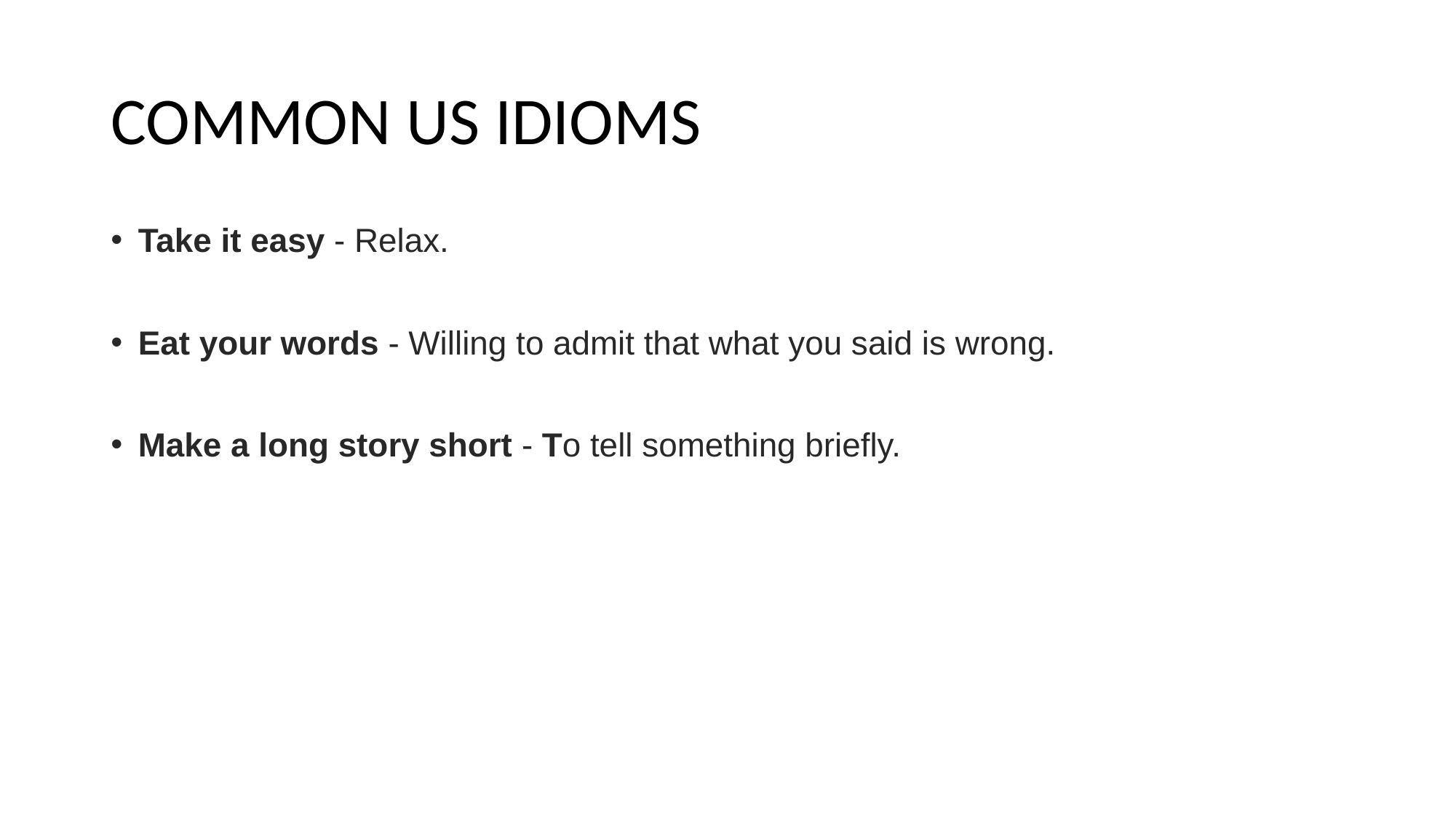

# COMMON US IDIOMS
Take it easy - Relax.

Eat your words - Willing to admit that what you said is wrong.

Make a long story short - To tell something briefly.